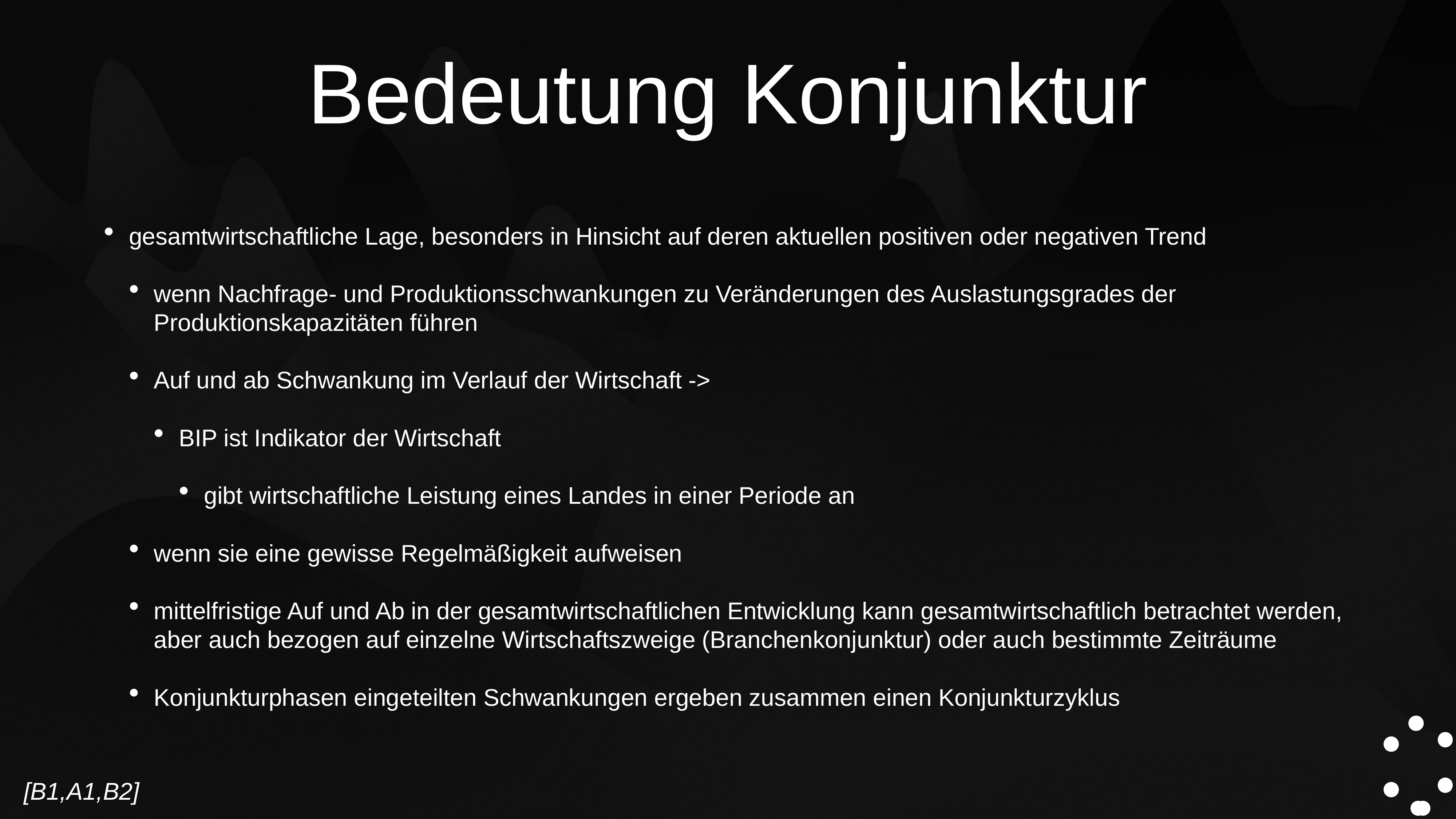

# Bedeutung Konjunktur
gesamtwirtschaftliche Lage, besonders in Hinsicht auf deren aktuellen positiven oder negativen Trend
wenn Nachfrage- und Produktionsschwankungen zu Veränderungen des Auslastungsgrades der Produktionskapazitäten führen
Auf und ab Schwankung im Verlauf der Wirtschaft ->
BIP ist Indikator der Wirtschaft
gibt wirtschaftliche Leistung eines Landes in einer Periode an
wenn sie eine gewisse Regelmäßigkeit aufweisen
mittelfristige Auf und Ab in der gesamtwirtschaftlichen Entwicklung kann gesamtwirtschaftlich betrachtet werden, aber auch bezogen auf einzelne Wirtschaftszweige (Branchenkonjunktur) oder auch bestimmte Zeiträume
Konjunkturphasen eingeteilten Schwankungen ergeben zusammen einen Konjunkturzyklus
3
[B1,A1,B2]